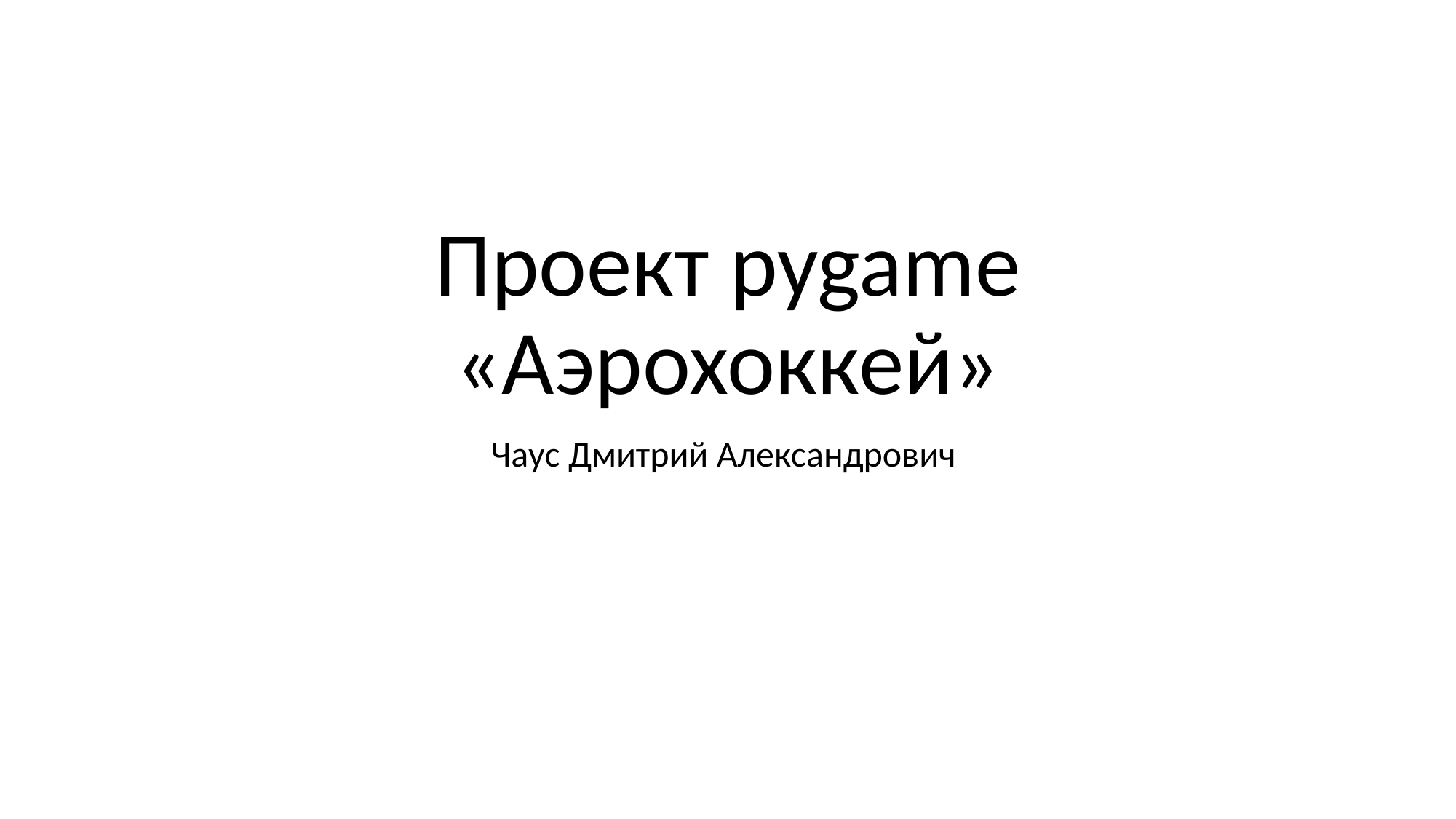

# Проект pygame «Аэрохоккей»
Чаус Дмитрий Александрович